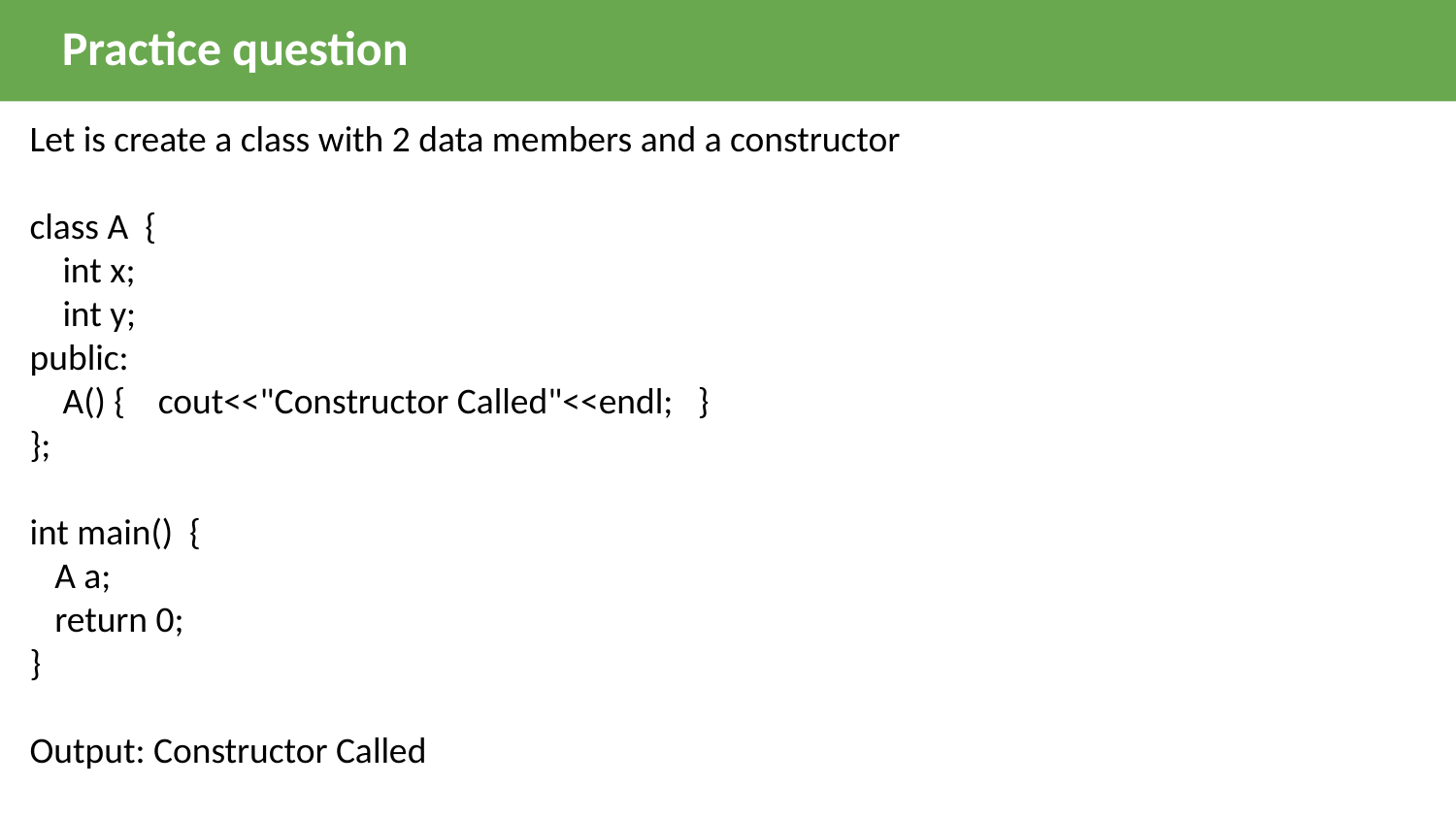

Practice question
Let is create a class with 2 data members and a constructor

class A  {
    int x;
    int y;
public:
    A() {    cout<<"Constructor Called"<<endl;   }
};

int main()  {
   A a;
   return 0;
}

Output: Constructor Called